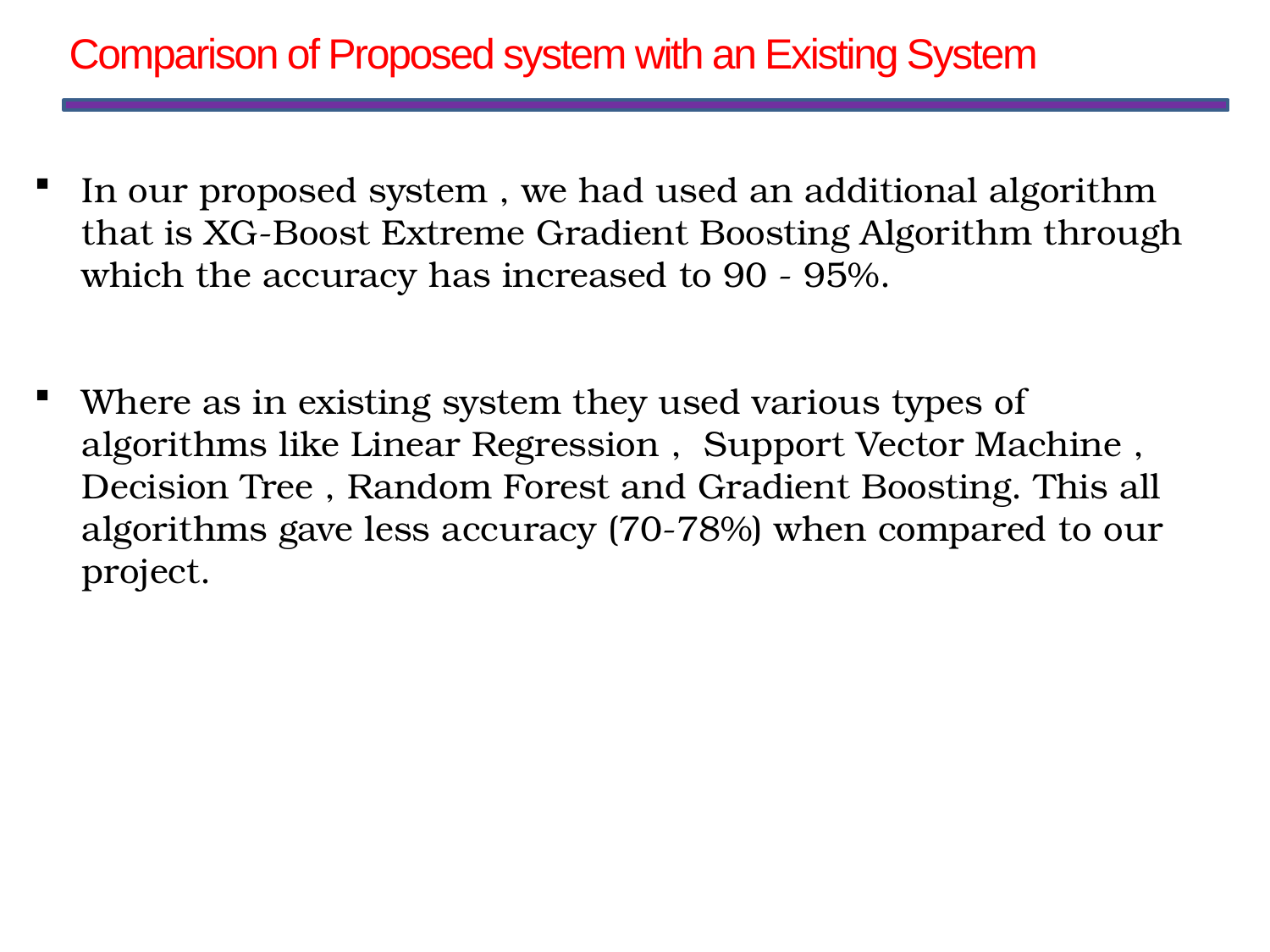

# Comparison of Proposed system with an Existing System

In our proposed system , we had used an additional algorithm that is XG-Boost Extreme Gradient Boosting Algorithm through which the accuracy has increased to 90 - 95%.

Where as in existing system they used various types of algorithms like Linear Regression ,  Support Vector Machine , Decision Tree , Random Forest and Gradient Boosting. This all algorithms gave less accuracy (70-78%) when compared to our project.